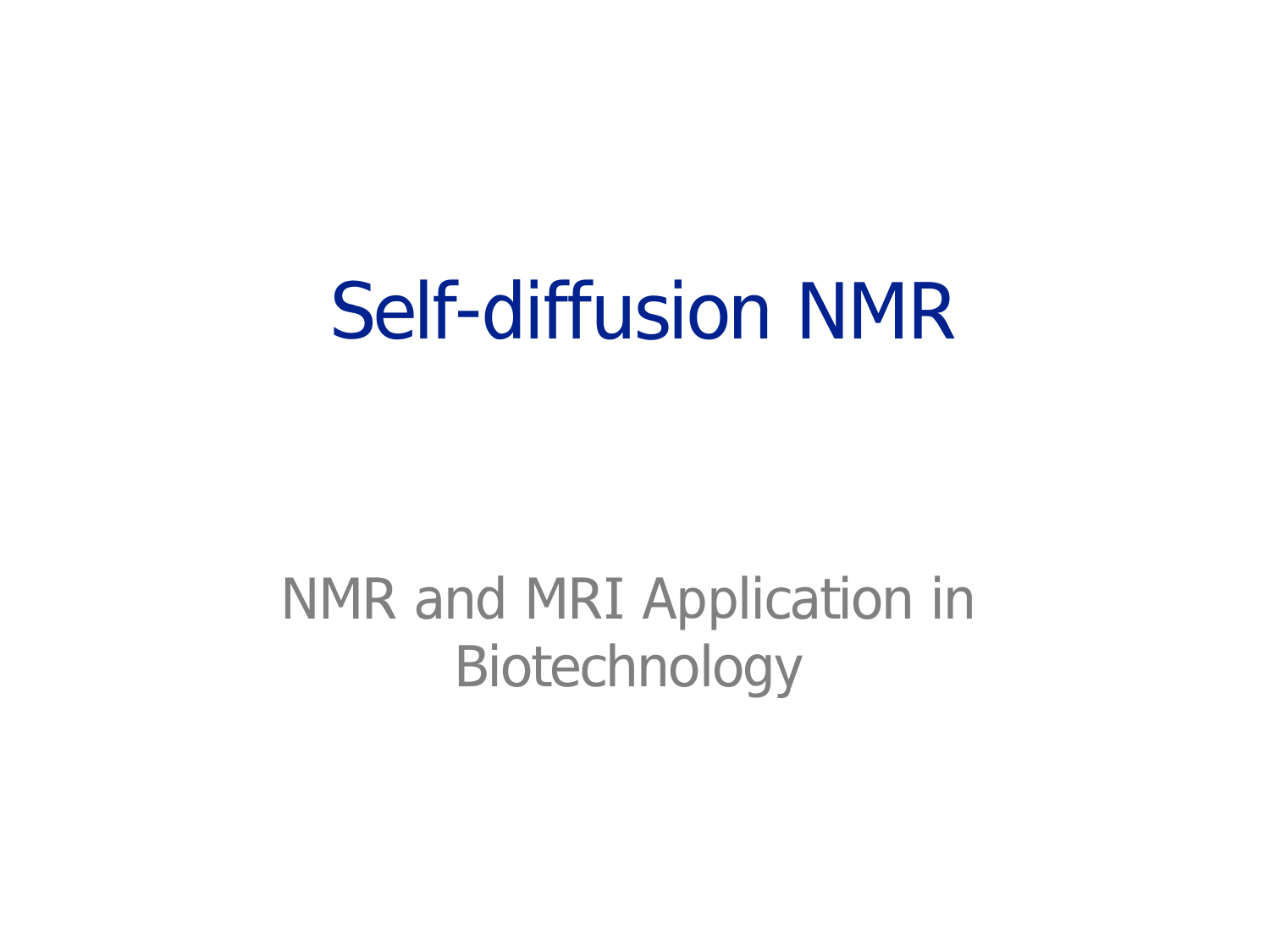

# Self-diffusion NMR
NMR and MRI Application in Biotechnology